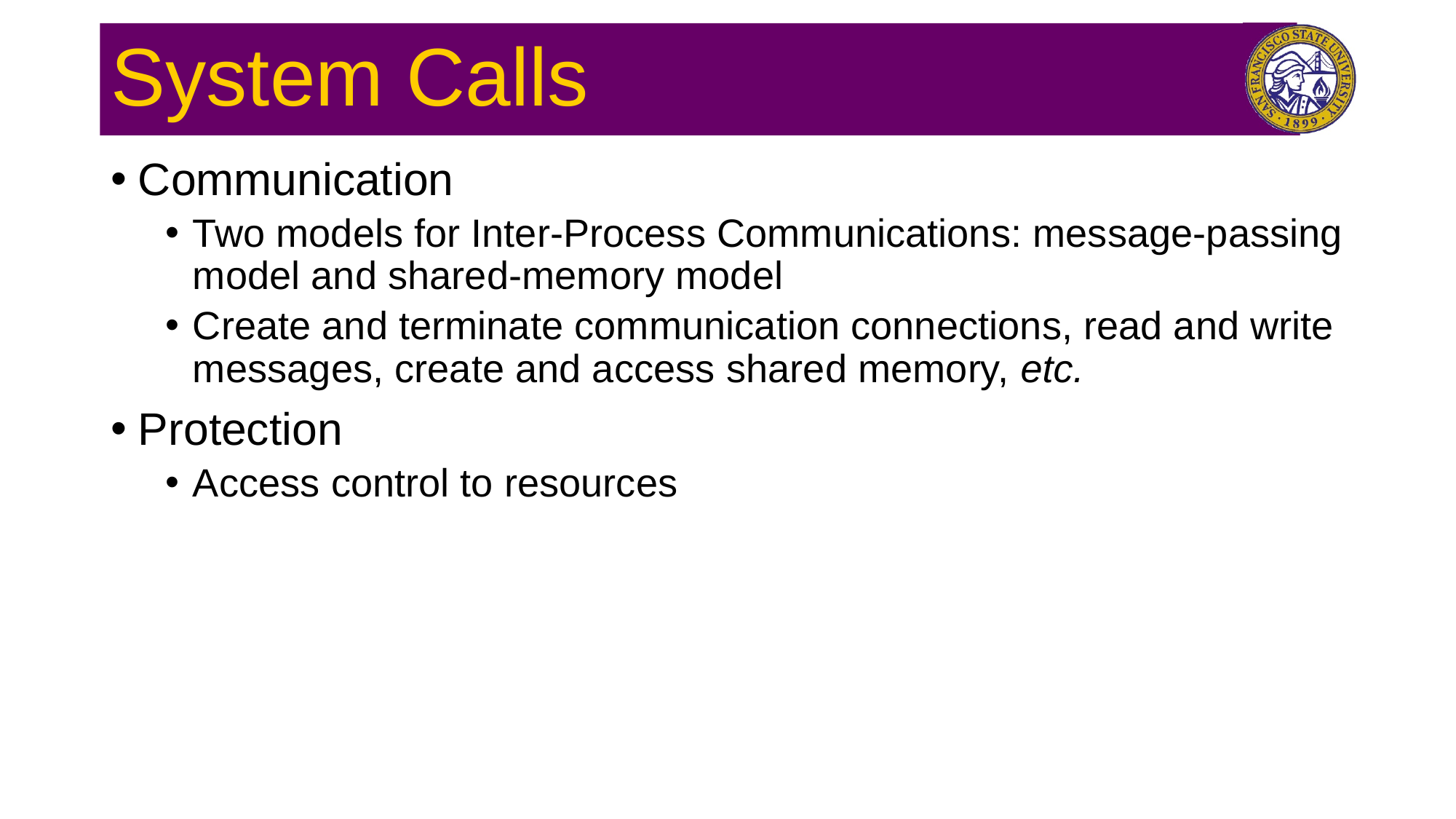

# System Calls
Communication
Two models for Inter-Process Communications: message-passing model and shared-memory model
Create and terminate communication connections, read and write messages, create and access shared memory, etc.
Protection
Access control to resources